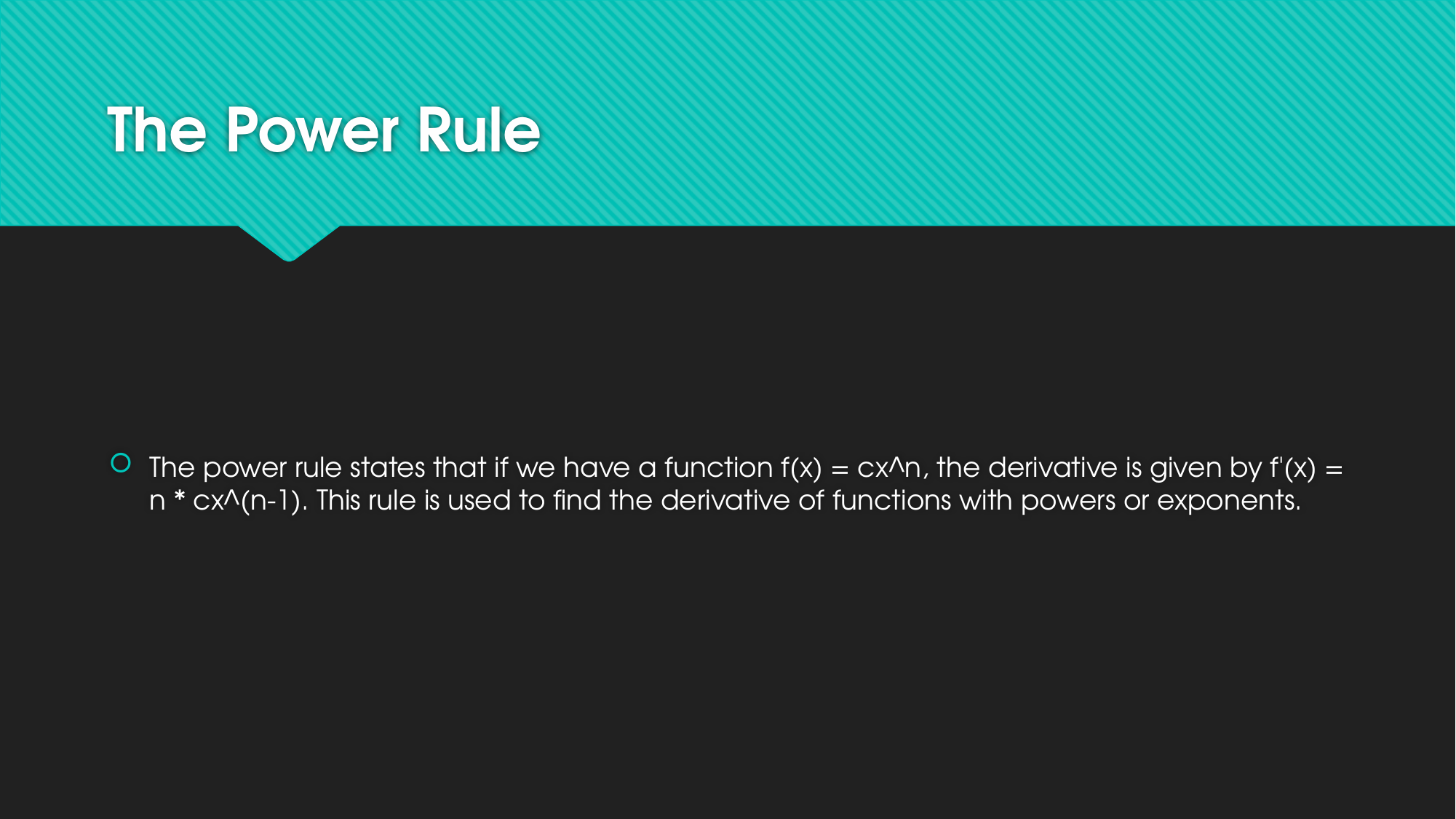

# The Power Rule
The power rule states that if we have a function f(x) = cx^n, the derivative is given by f'(x) = n * cx^(n-1). This rule is used to find the derivative of functions with powers or exponents.